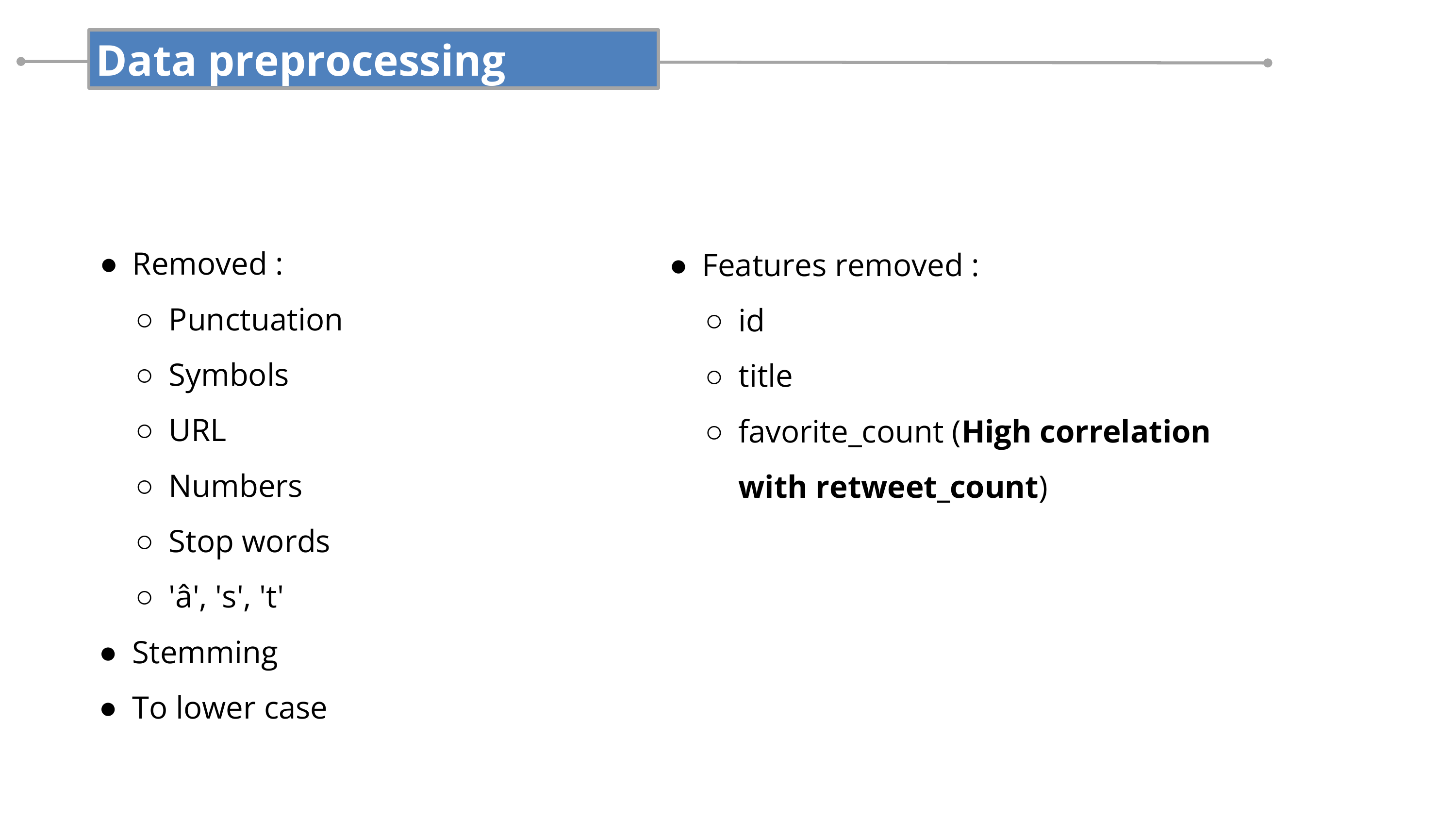

Data preprocessing
Features removed :
id
title
favorite_count (High correlation with retweet_count)

Removed :
Punctuation
Symbols
URL
Numbers
Stop words
'â', 's', 't'
Stemming
To lower case